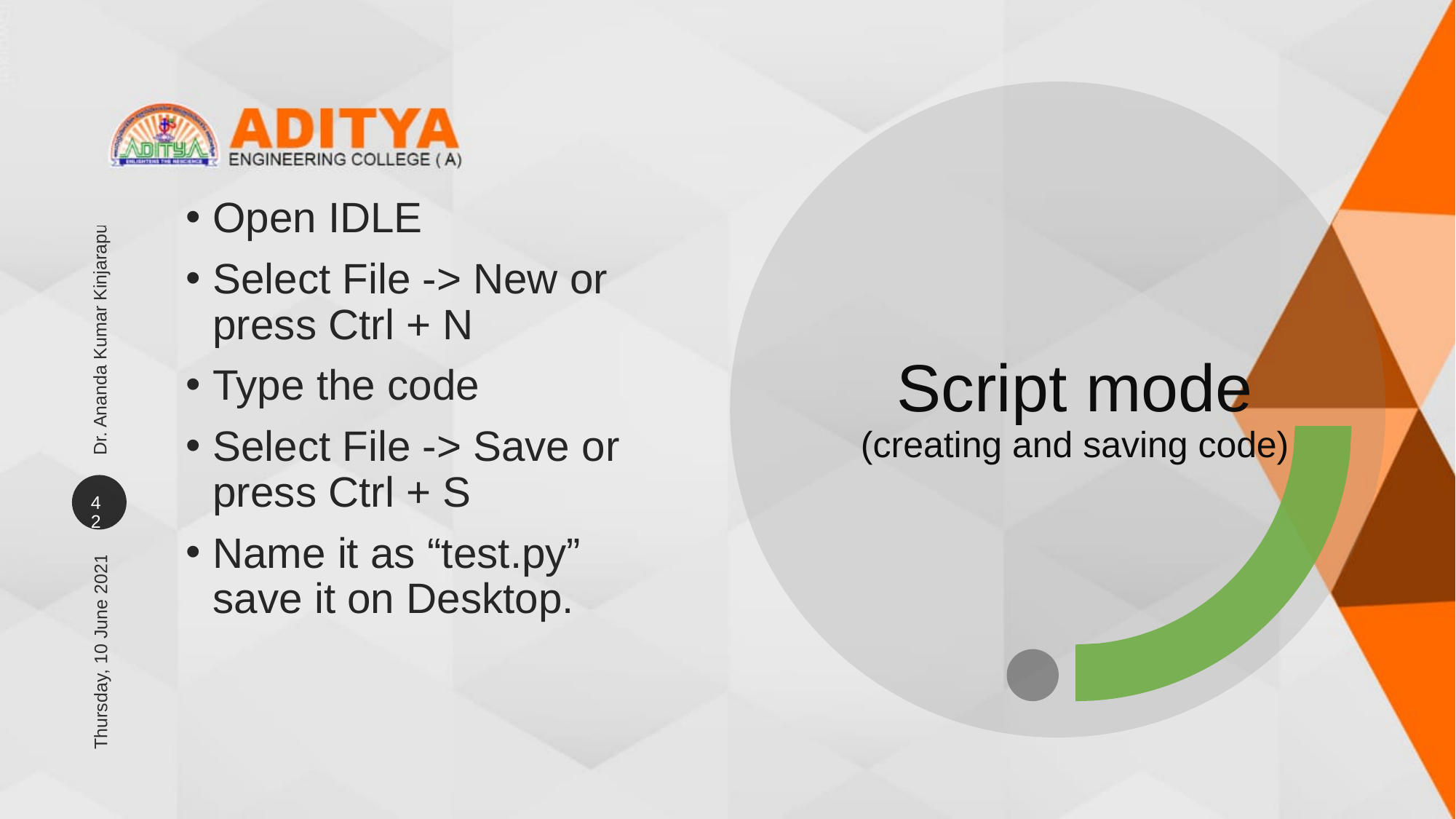

Open IDLE
Select File -> New or press Ctrl + N
Type the code
Select File -> Save or press Ctrl + S
Name it as “test.py” save it on Desktop.
# Script mode (creating and saving code)
Dr. Ananda Kumar Kinjarapu

42
Thursday, 10 June 2021